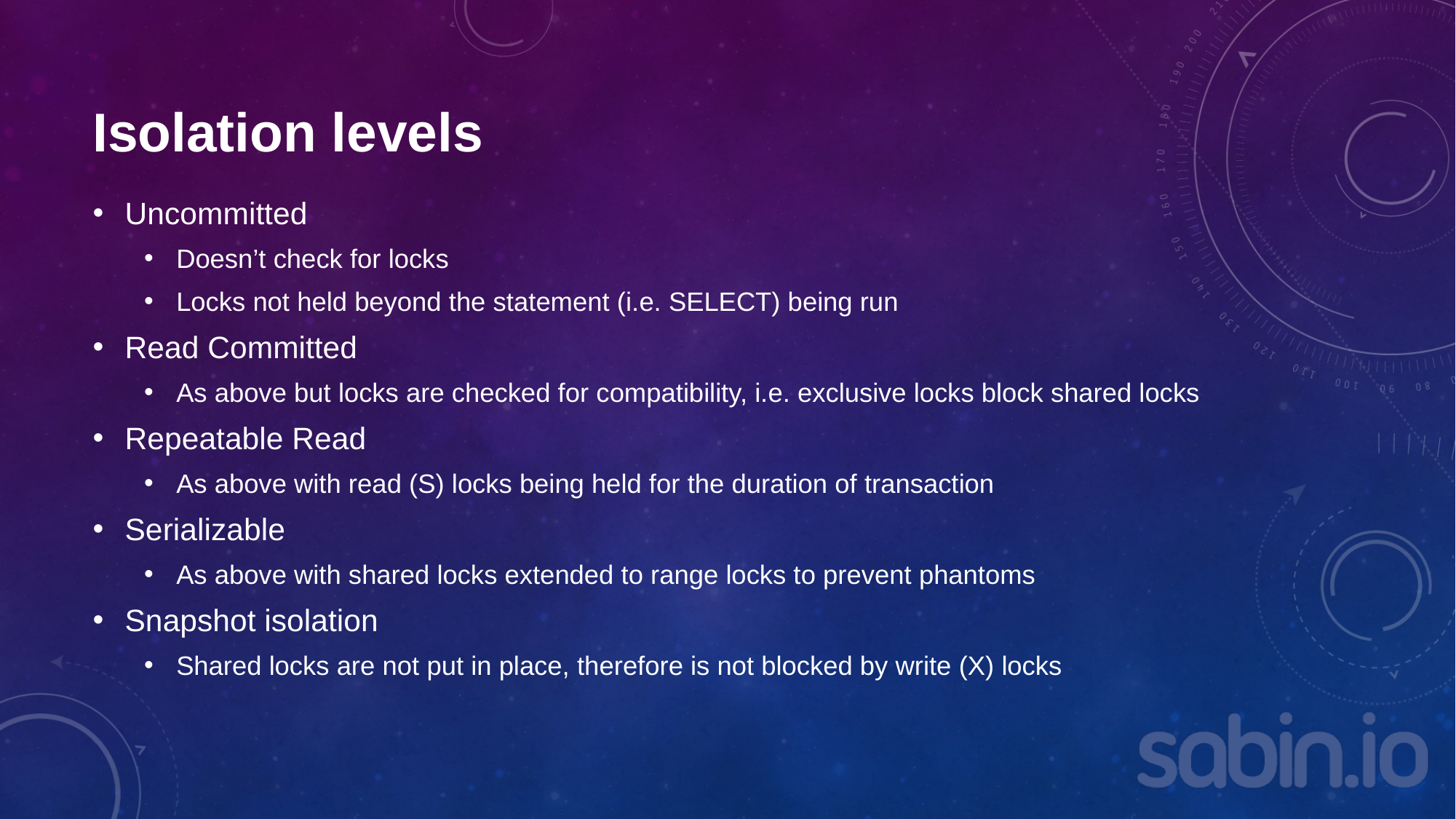

# Isolation levels
Uncommitted
Doesn’t check for locks
Locks not held beyond the statement (i.e. SELECT) being run
Read Committed
As above but locks are checked for compatibility, i.e. exclusive locks block shared locks
Repeatable Read
As above with read (S) locks being held for the duration of transaction
Serializable
As above with shared locks extended to range locks to prevent phantoms
Snapshot isolation
Shared locks are not put in place, therefore is not blocked by write (X) locks